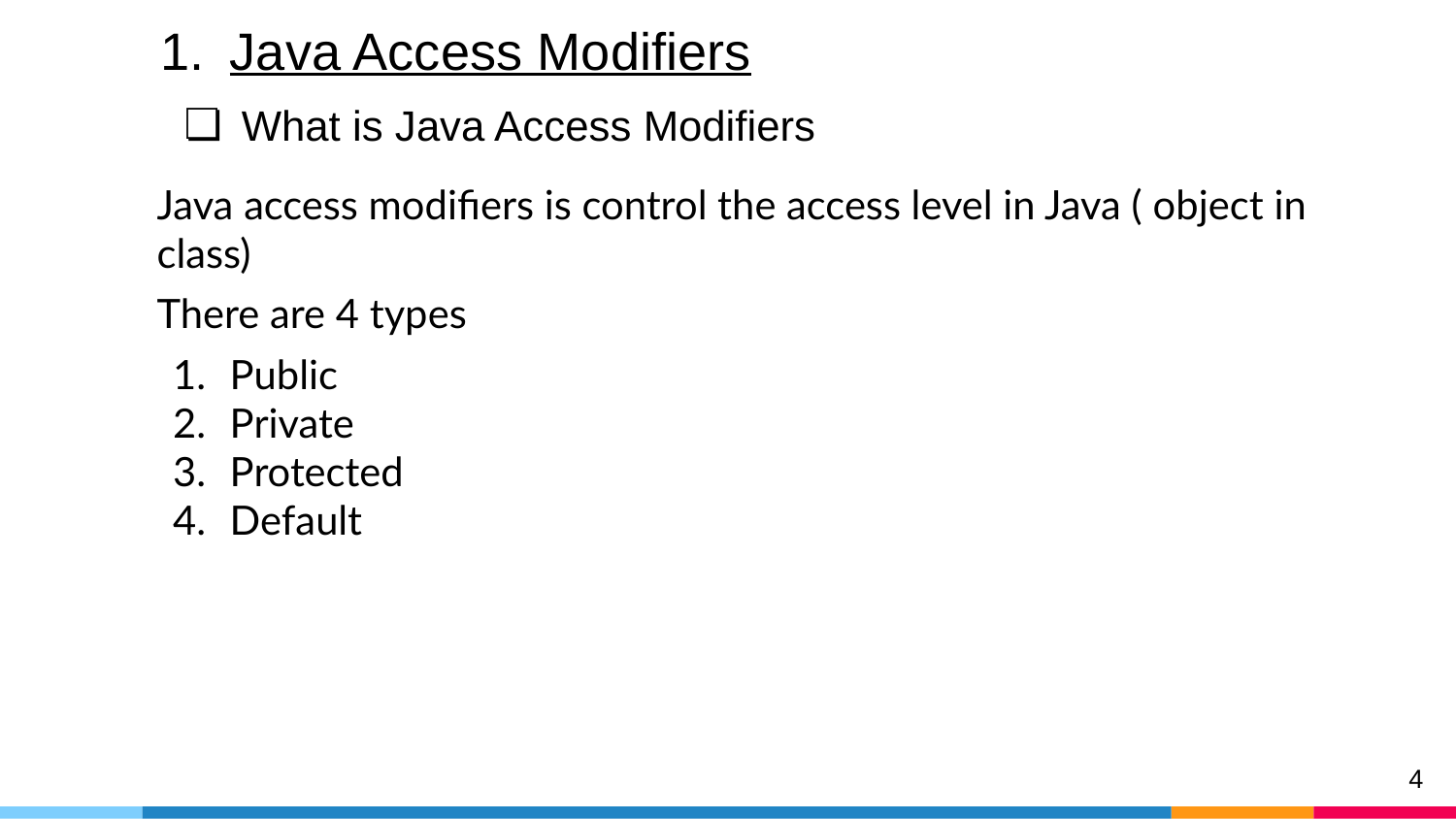

# Java Access Modifiers
What is Java Access Modifiers
Java access modifiers is control the access level in Java ( object in class)
There are 4 types
Public
Private
Protected
Default
4